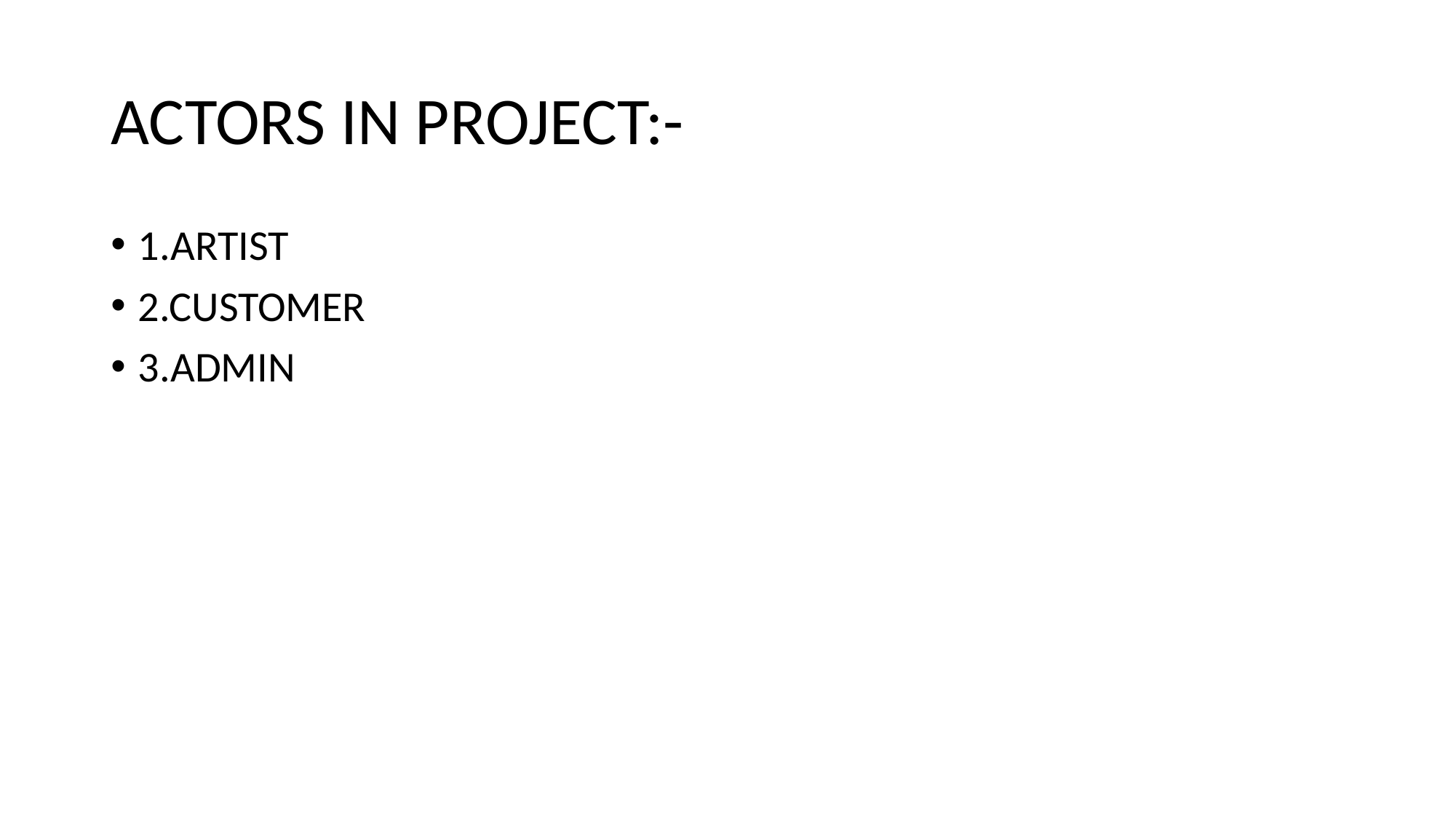

# ACTORS IN PROJECT:-
1.ARTIST
2.CUSTOMER
3.ADMIN